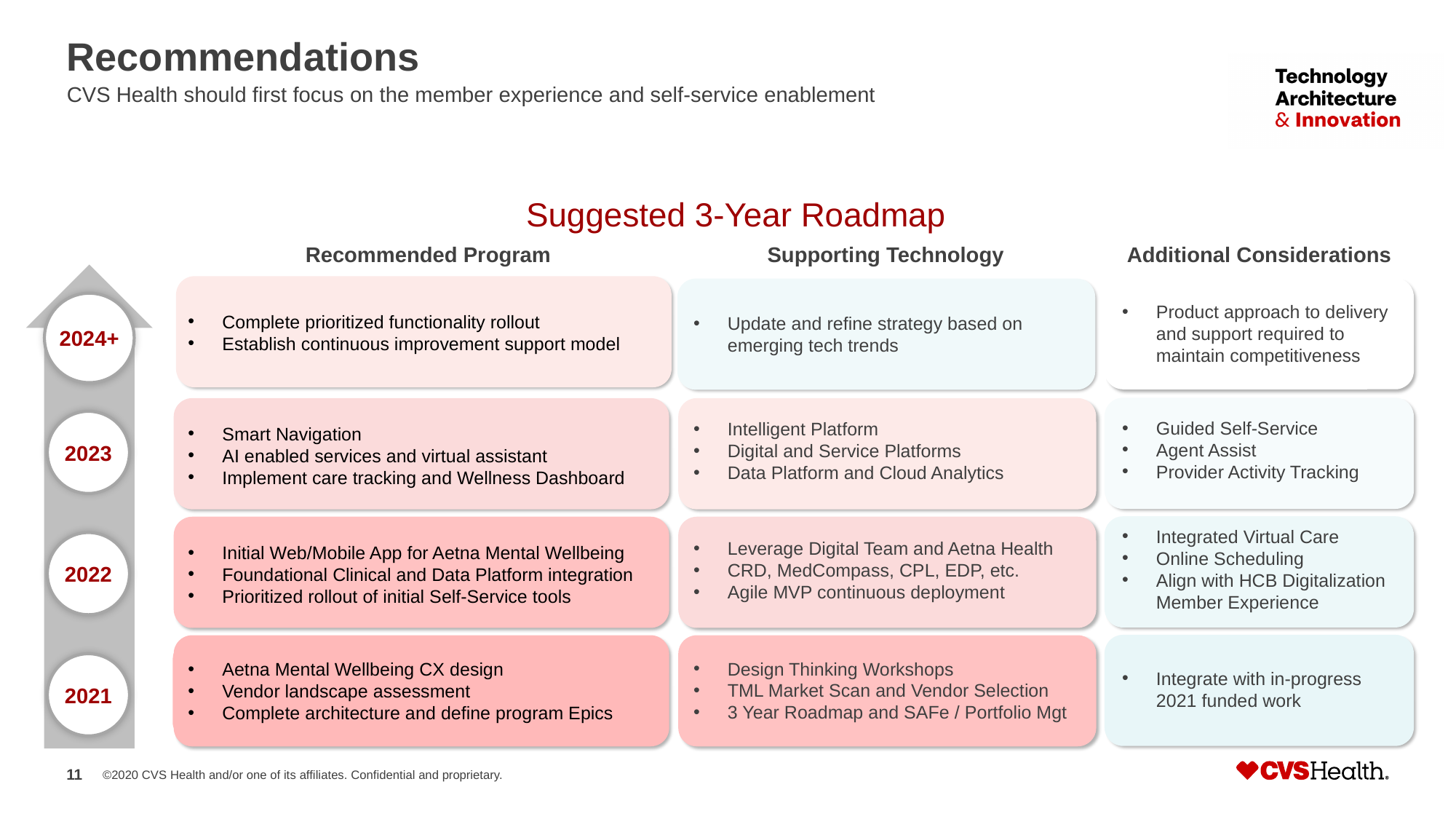

# Recommendations
CVS Health should first focus on the member experience and self-service enablement
Suggested 3-Year Roadmap
Recommended Program
Supporting Technology
Additional Considerations

Complete prioritized functionality rollout
Establish continuous improvement support model
Product approach to delivery and support required to maintain competitiveness
Update and refine strategy based on emerging tech trends
2024+

Guided Self-Service
Agent Assist
Provider Activity Tracking
Intelligent Platform
Digital and Service Platforms
Data Platform and Cloud Analytics
Smart Navigation
AI enabled services and virtual assistant
Implement care tracking and Wellness Dashboard
2023

Integrated Virtual Care
Online Scheduling
Align with HCB Digitalization Member Experience
Leverage Digital Team and Aetna Health
CRD, MedCompass, CPL, EDP, etc.
Agile MVP continuous deployment
Initial Web/Mobile App for Aetna Mental Wellbeing
Foundational Clinical and Data Platform integration
Prioritized rollout of initial Self-Service tools
2022

Aetna Mental Wellbeing CX design
Vendor landscape assessment
Complete architecture and define program Epics

Integrate with in-progress 2021 funded work
Design Thinking Workshops
TML Market Scan and Vendor Selection
3 Year Roadmap and SAFe / Portfolio Mgt
2021